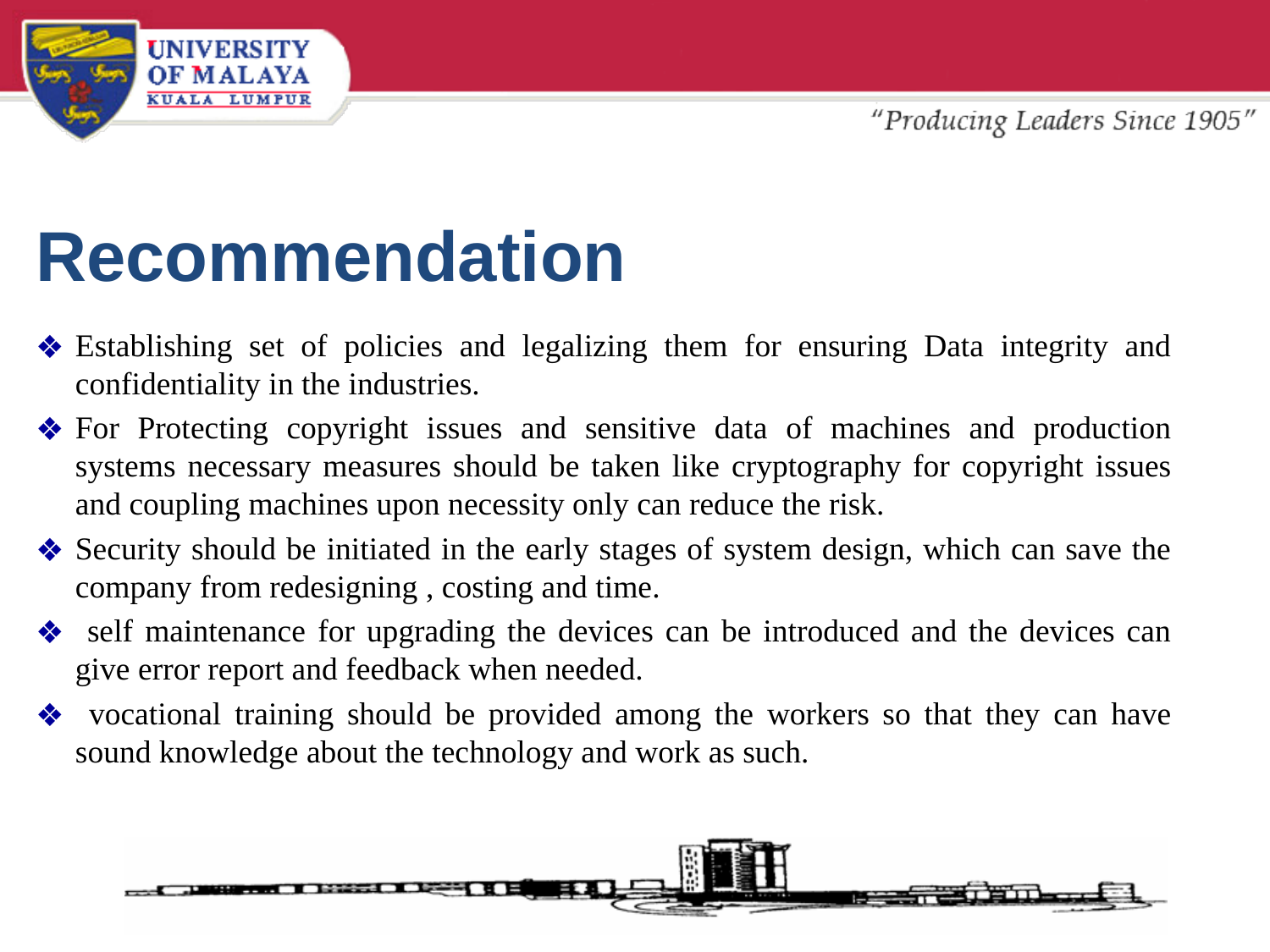

# Recommendation
Establishing set of policies and legalizing them for ensuring Data integrity and confidentiality in the industries.
For Protecting copyright issues and sensitive data of machines and production systems necessary measures should be taken like cryptography for copyright issues and coupling machines upon necessity only can reduce the risk.
Security should be initiated in the early stages of system design, which can save the company from redesigning , costing and time.
 self maintenance for upgrading the devices can be introduced and the devices can give error report and feedback when needed.
 vocational training should be provided among the workers so that they can have sound knowledge about the technology and work as such.